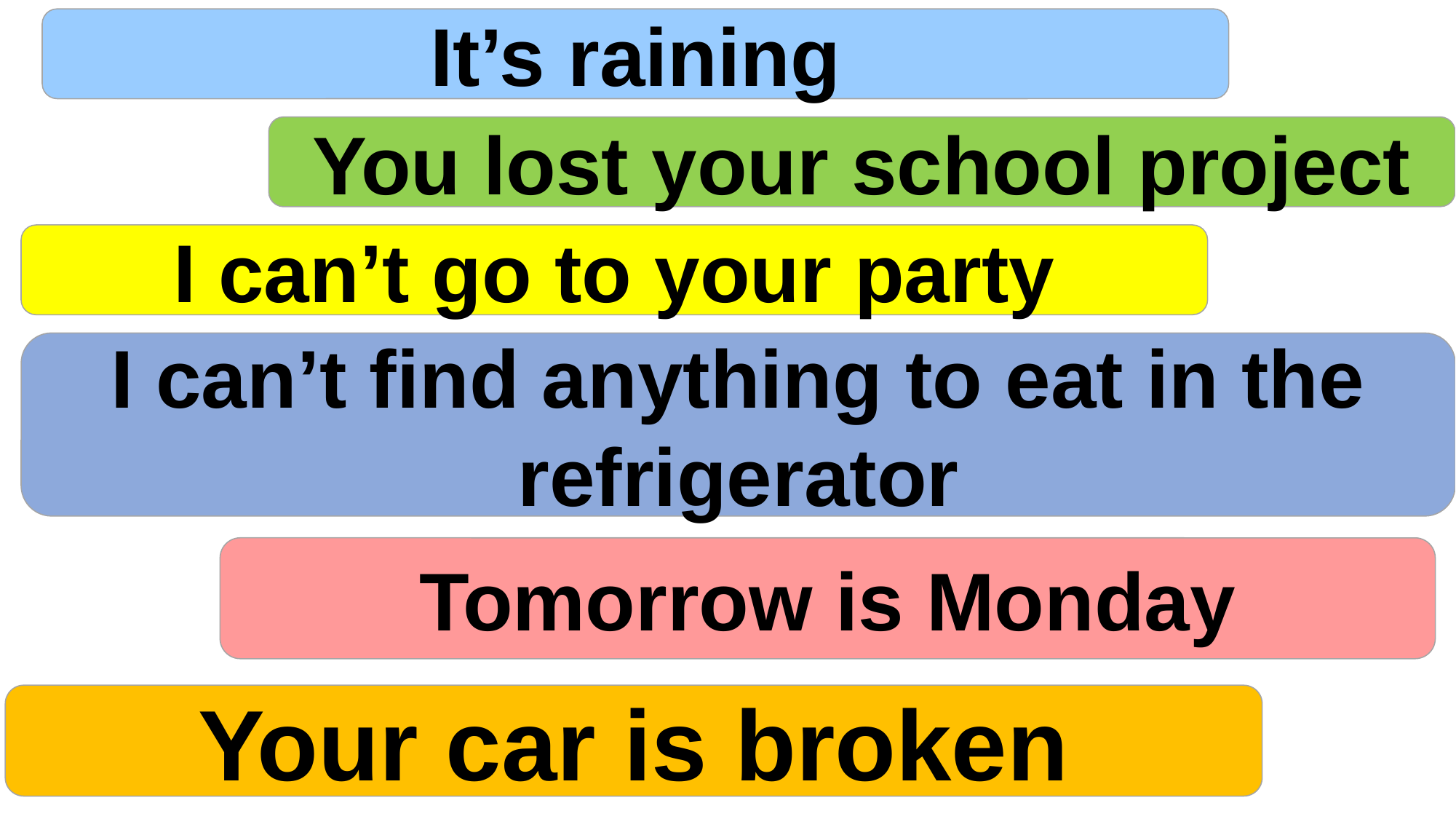

It’s raining
You lost your school project
I can’t go to your party
I can’t find anything to eat in the refrigerator
Tomorrow is Monday
Your car is broken